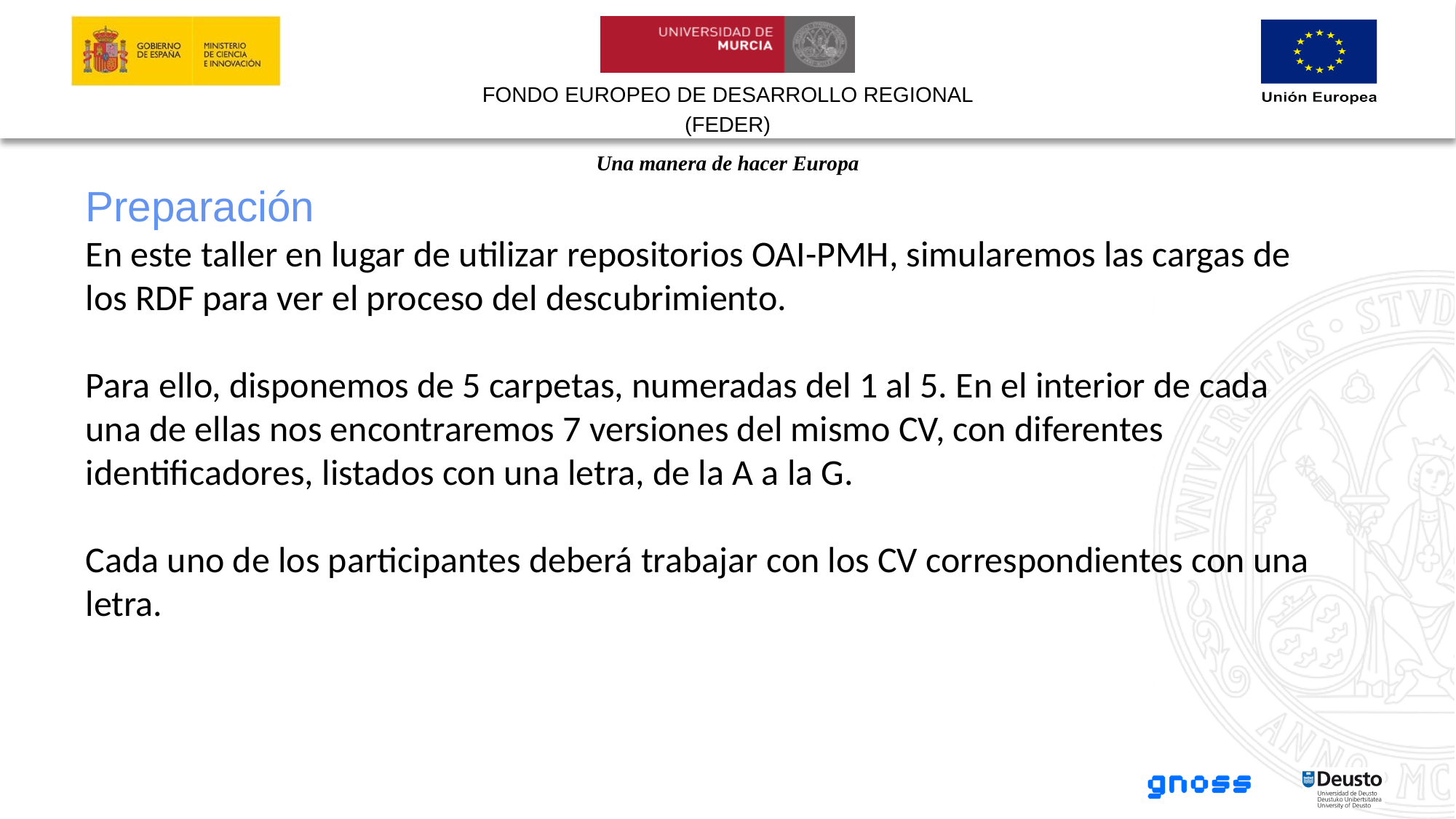

Preparación
En este taller en lugar de utilizar repositorios OAI-PMH, simularemos las cargas de los RDF para ver el proceso del descubrimiento.

Para ello, disponemos de 5 carpetas, numeradas del 1 al 5. En el interior de cada una de ellas nos encontraremos 7 versiones del mismo CV, con diferentes identificadores, listados con una letra, de la A a la G.

Cada uno de los participantes deberá trabajar con los CV correspondientes con una letra.